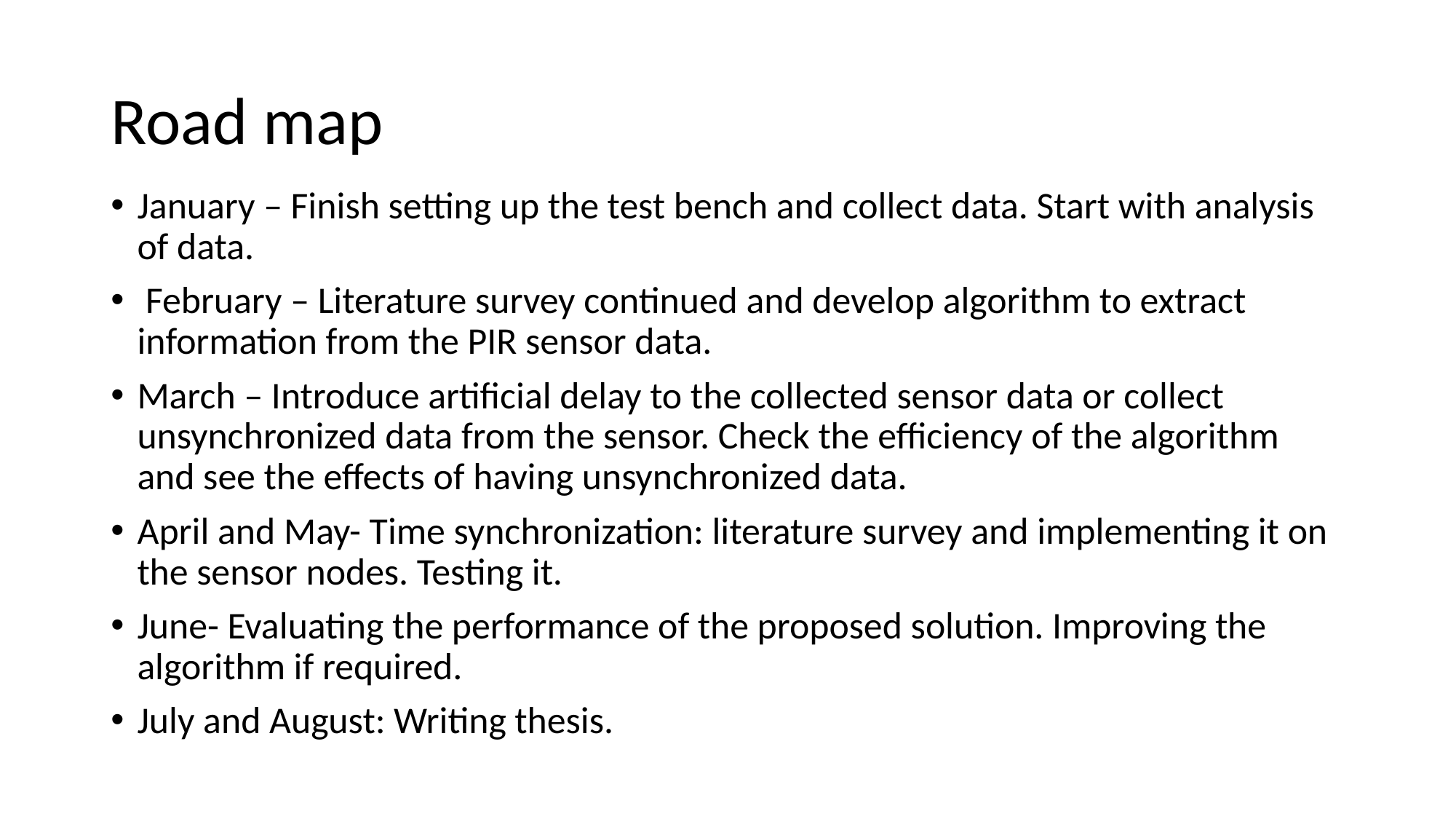

# Road map
January – Finish setting up the test bench and collect data. Start with analysis of data.
 February – Literature survey continued and develop algorithm to extract information from the PIR sensor data.
March – Introduce artificial delay to the collected sensor data or collect unsynchronized data from the sensor. Check the efficiency of the algorithm and see the effects of having unsynchronized data.
April and May- Time synchronization: literature survey and implementing it on the sensor nodes. Testing it.
June- Evaluating the performance of the proposed solution. Improving the algorithm if required.
July and August: Writing thesis.